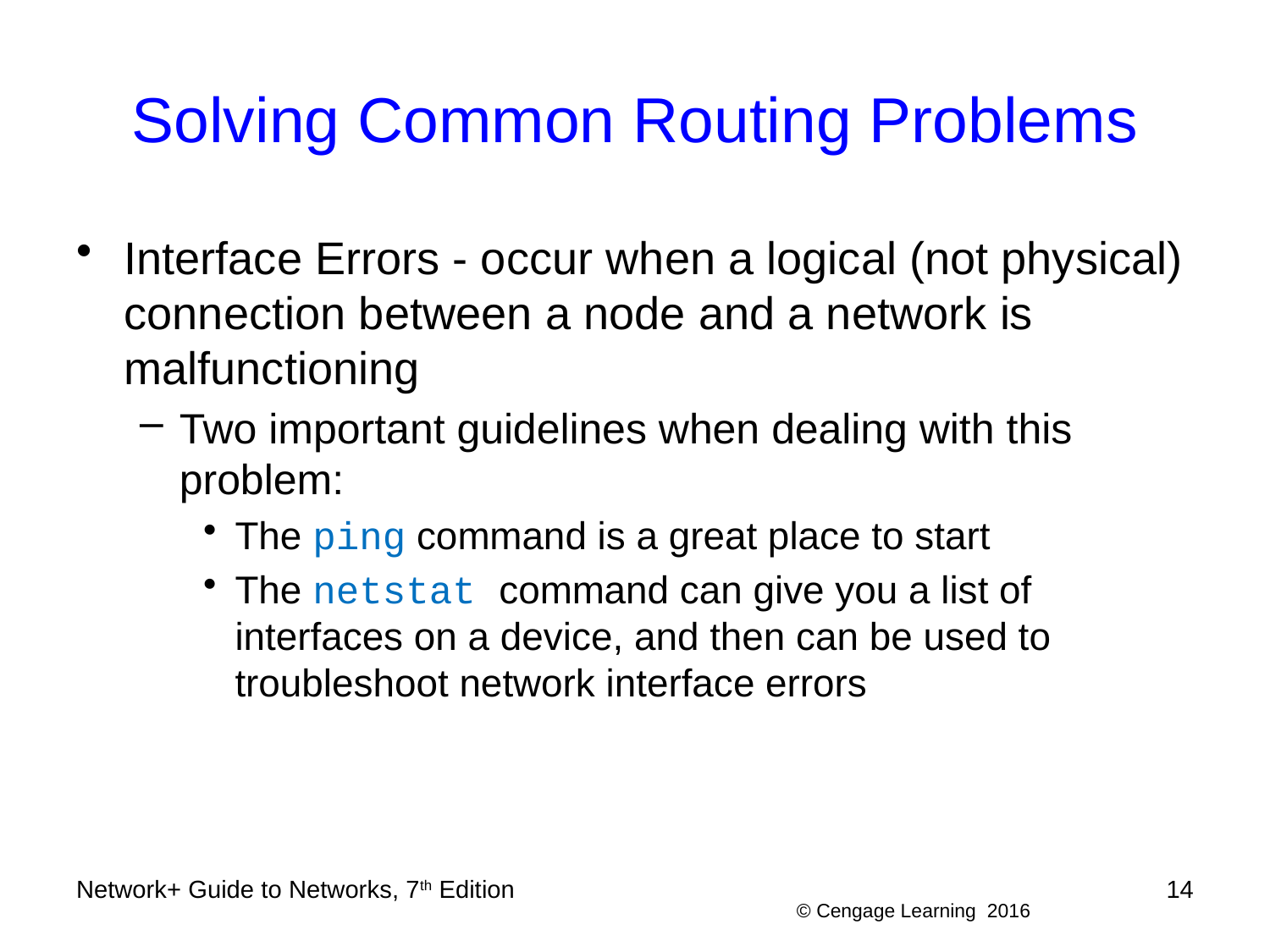

# Solving Common Routing Problems
Interface Errors - occur when a logical (not physical) connection between a node and a network is malfunctioning
Two important guidelines when dealing with this problem:
The ping command is a great place to start
The netstat command can give you a list of interfaces on a device, and then can be used to troubleshoot network interface errors
Network+ Guide to Networks, 7th Edition
14